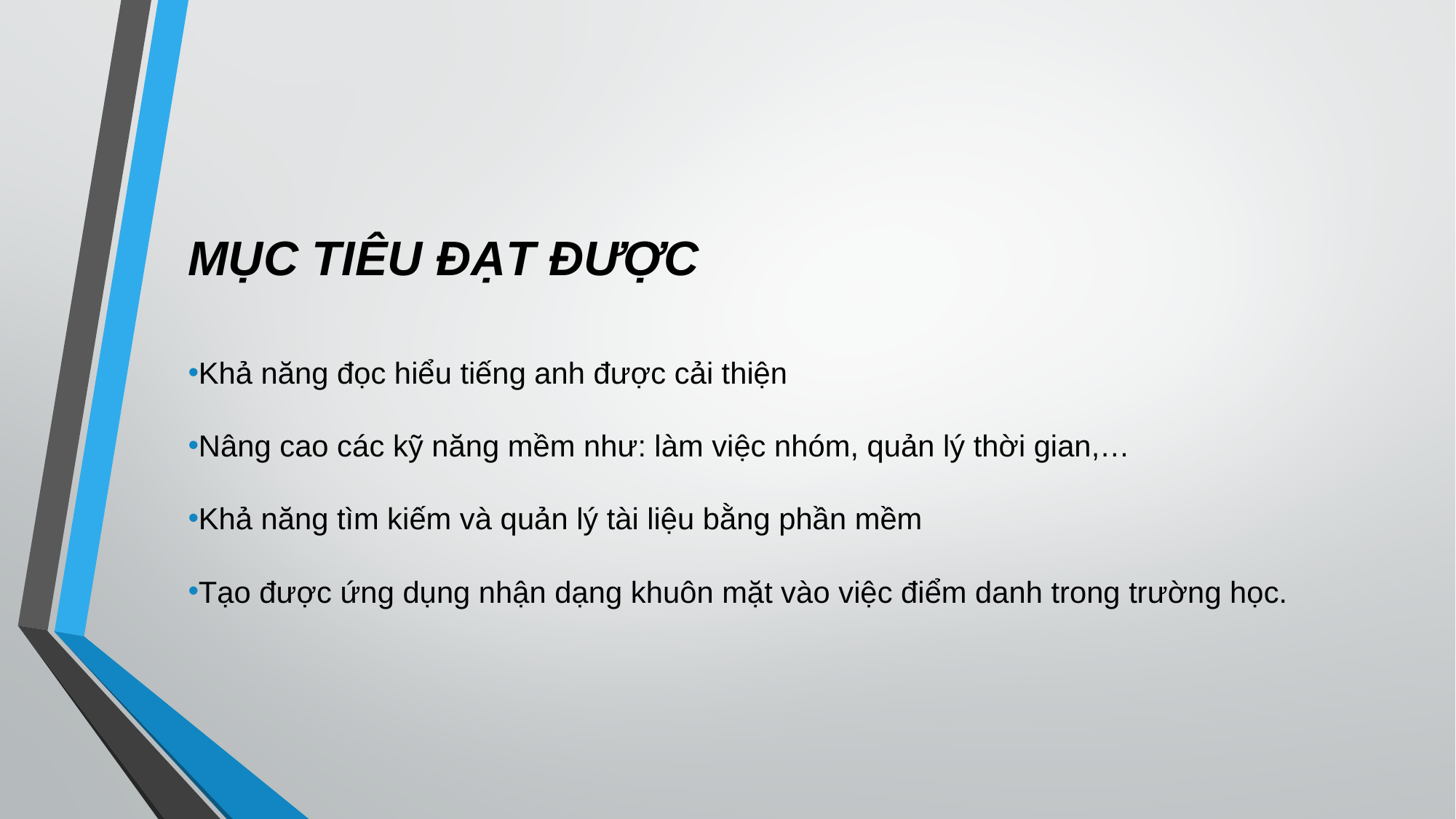

# MỤC TIÊU ĐẠT ĐƯỢC
Khả năng đọc hiểu tiếng anh được cải thiện

Nâng cao các kỹ năng mềm như: làm việc nhóm, quản lý thời gian,…

Khả năng tìm kiếm và quản lý tài liệu bằng phần mềm

Tạo được ứng dụng nhận dạng khuôn mặt vào việc điểm danh trong trường học.